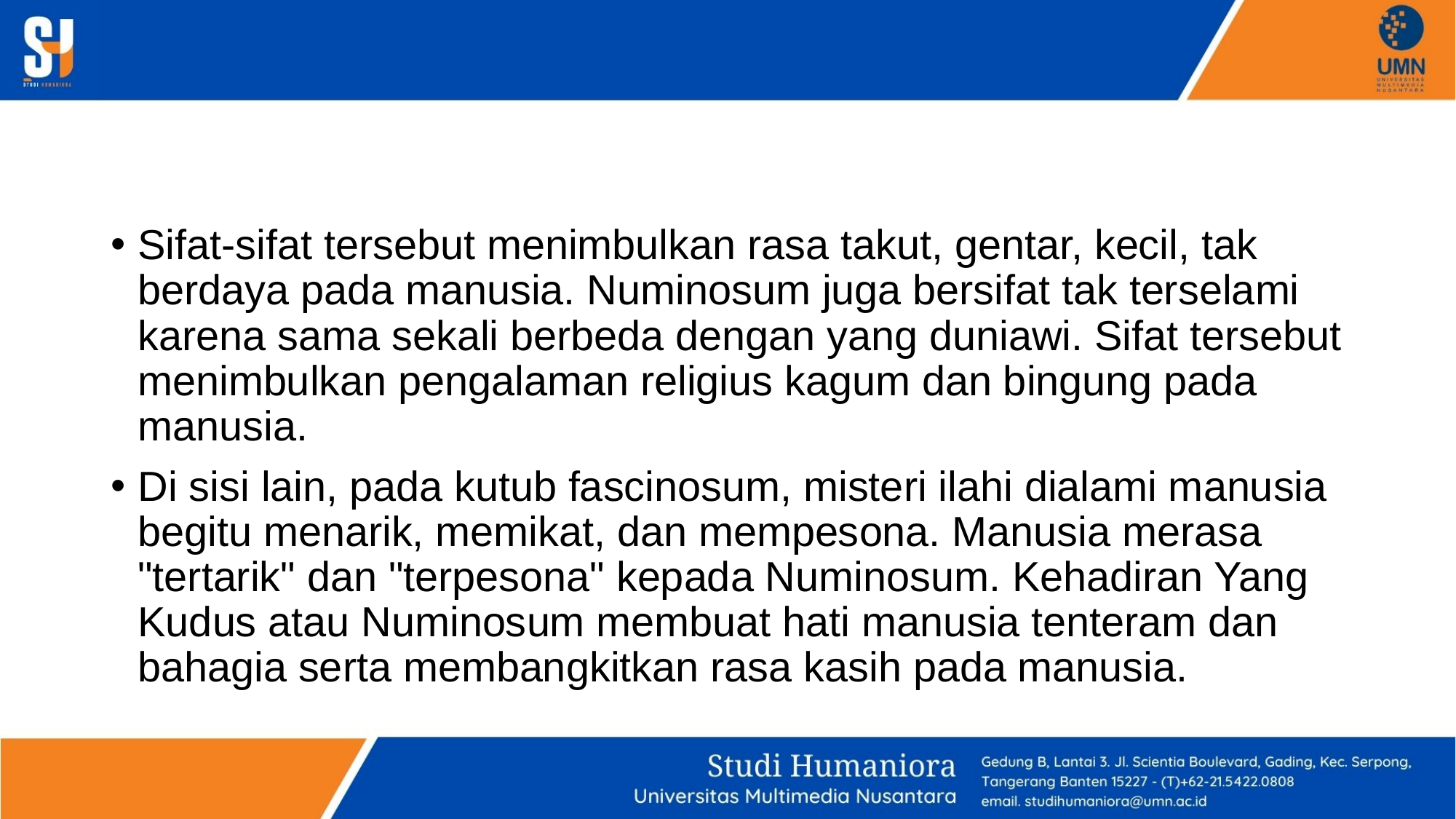

#
Sifat-sifat tersebut menimbulkan rasa takut, gentar, kecil, tak berdaya pada manusia. Numinosum juga bersifat tak terselami karena sama sekali berbeda dengan yang duniawi. Sifat tersebut menimbulkan pengalaman religius kagum dan bingung pada manusia.
Di sisi lain, pada kutub fascinosum, misteri ilahi dialami manusia begitu menarik, memikat, dan mempesona. Manusia merasa "tertarik" dan "terpesona" kepada Numinosum. Kehadiran Yang Kudus atau Numinosum membuat hati manusia tenteram dan bahagia serta membangkitkan rasa kasih pada manusia.